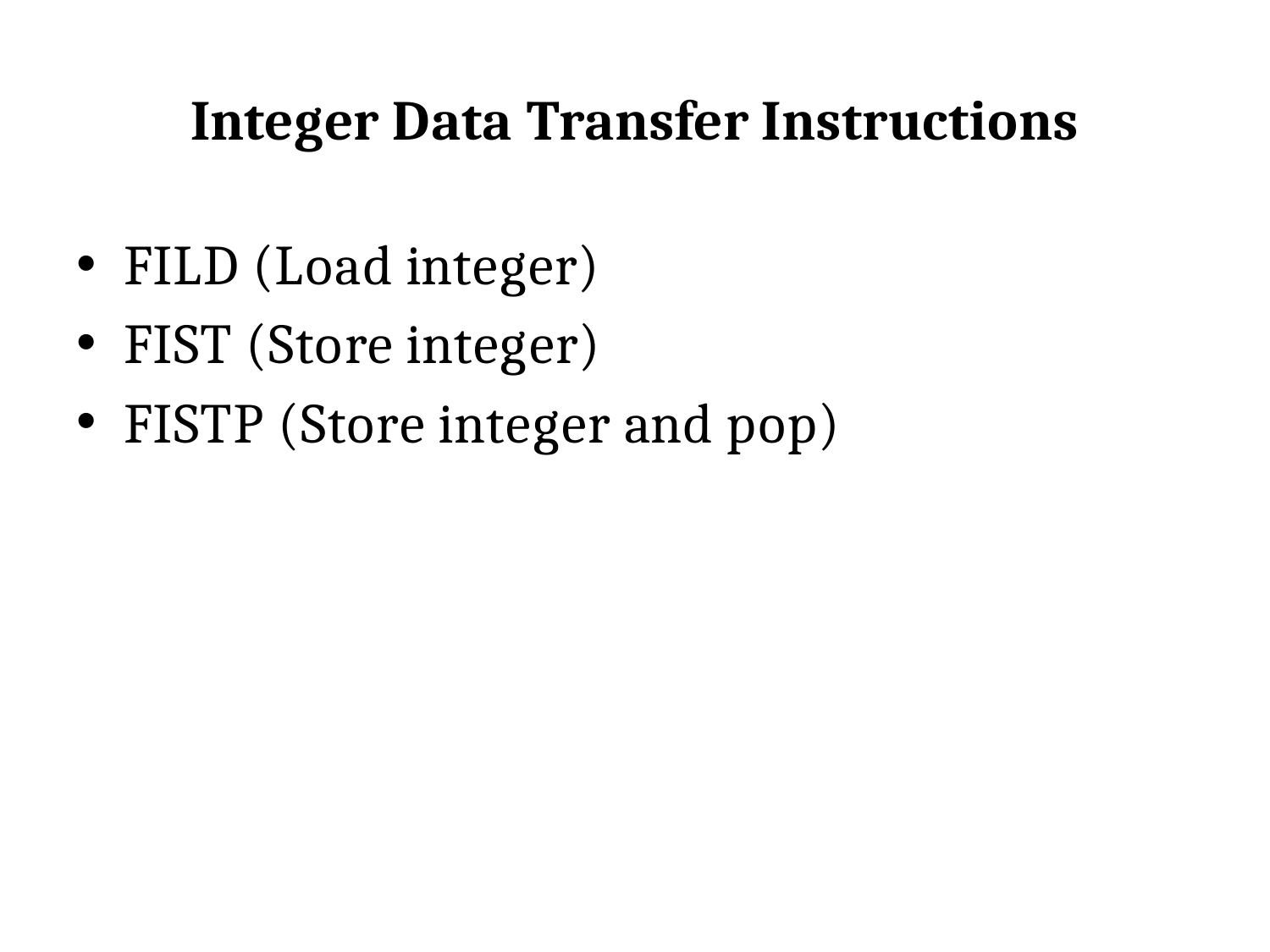

# Integer Data Transfer Instructions
FILD (Load integer)
FIST (Store integer)
FISTP (Store integer and pop)